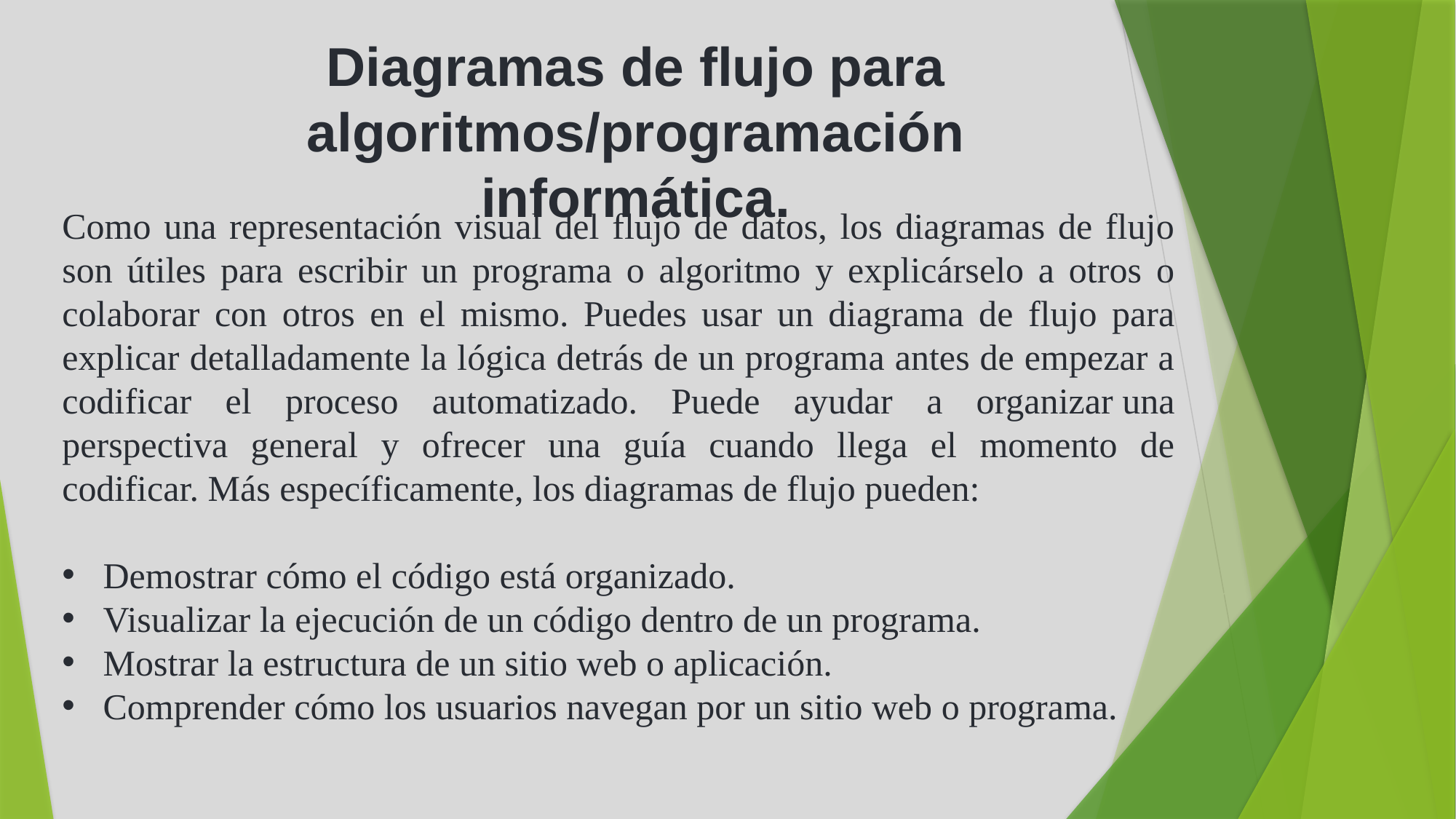

Diagramas de flujo para algoritmos/programación informática.
Como una representación visual del flujo de datos, los diagramas de flujo son útiles para escribir un programa o algoritmo y explicárselo a otros o colaborar con otros en el mismo. Puedes usar un diagrama de flujo para explicar detalladamente la lógica detrás de un programa antes de empezar a codificar el proceso automatizado. Puede ayudar a organizar una perspectiva general y ofrecer una guía cuando llega el momento de codificar. Más específicamente, los diagramas de flujo pueden:

Demostrar cómo el código está organizado.
Visualizar la ejecución de un código dentro de un programa.
Mostrar la estructura de un sitio web o aplicación.
Comprender cómo los usuarios navegan por un sitio web o programa.